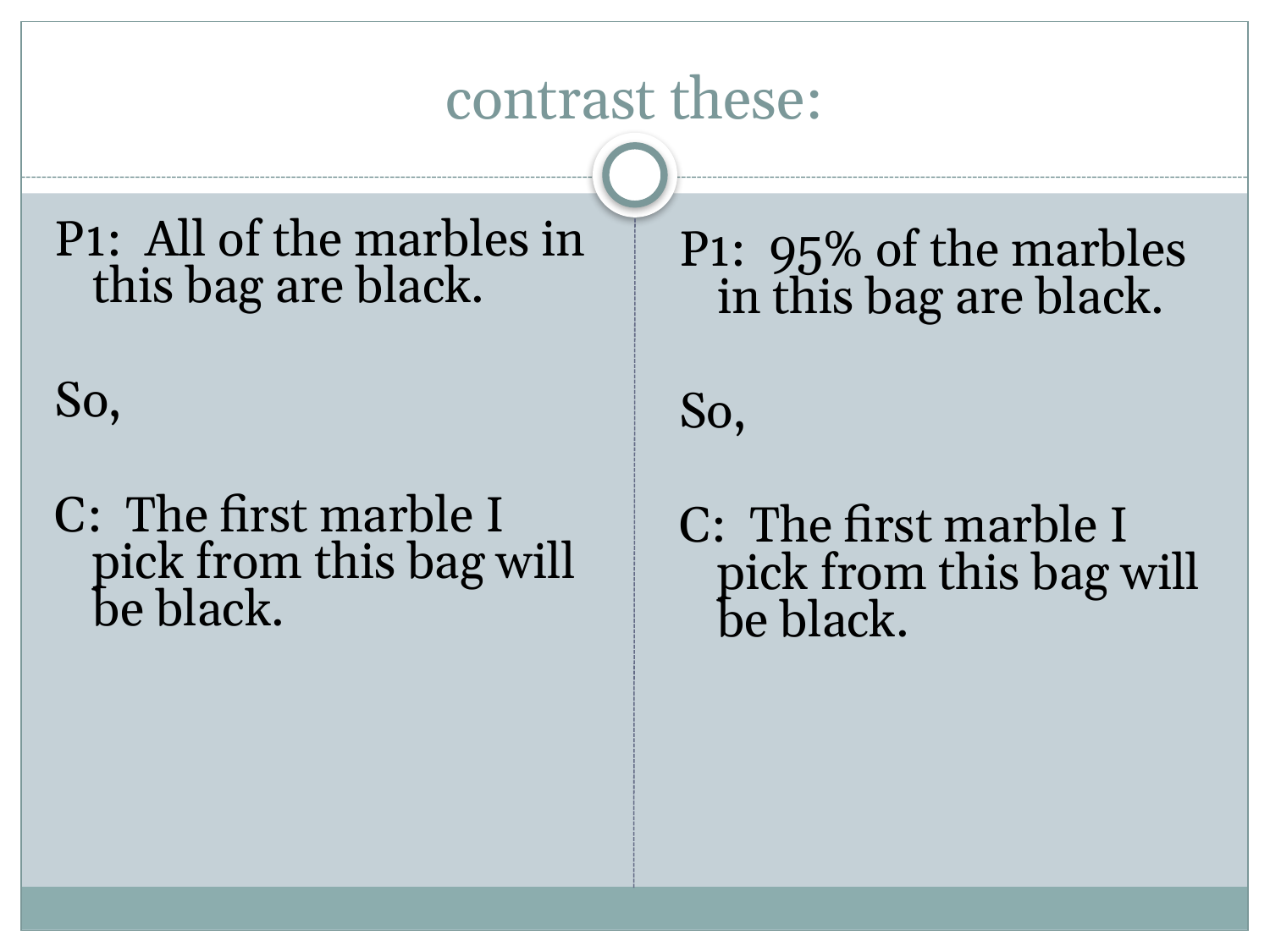

# contrast these:
P1:  All of the marbles in this bag are black.

So,

C:  The first marble I pick from this bag will be black.

P1:  95% of the marbles in this bag are black.

So,

C:  The first marble I pick from this bag will be black.